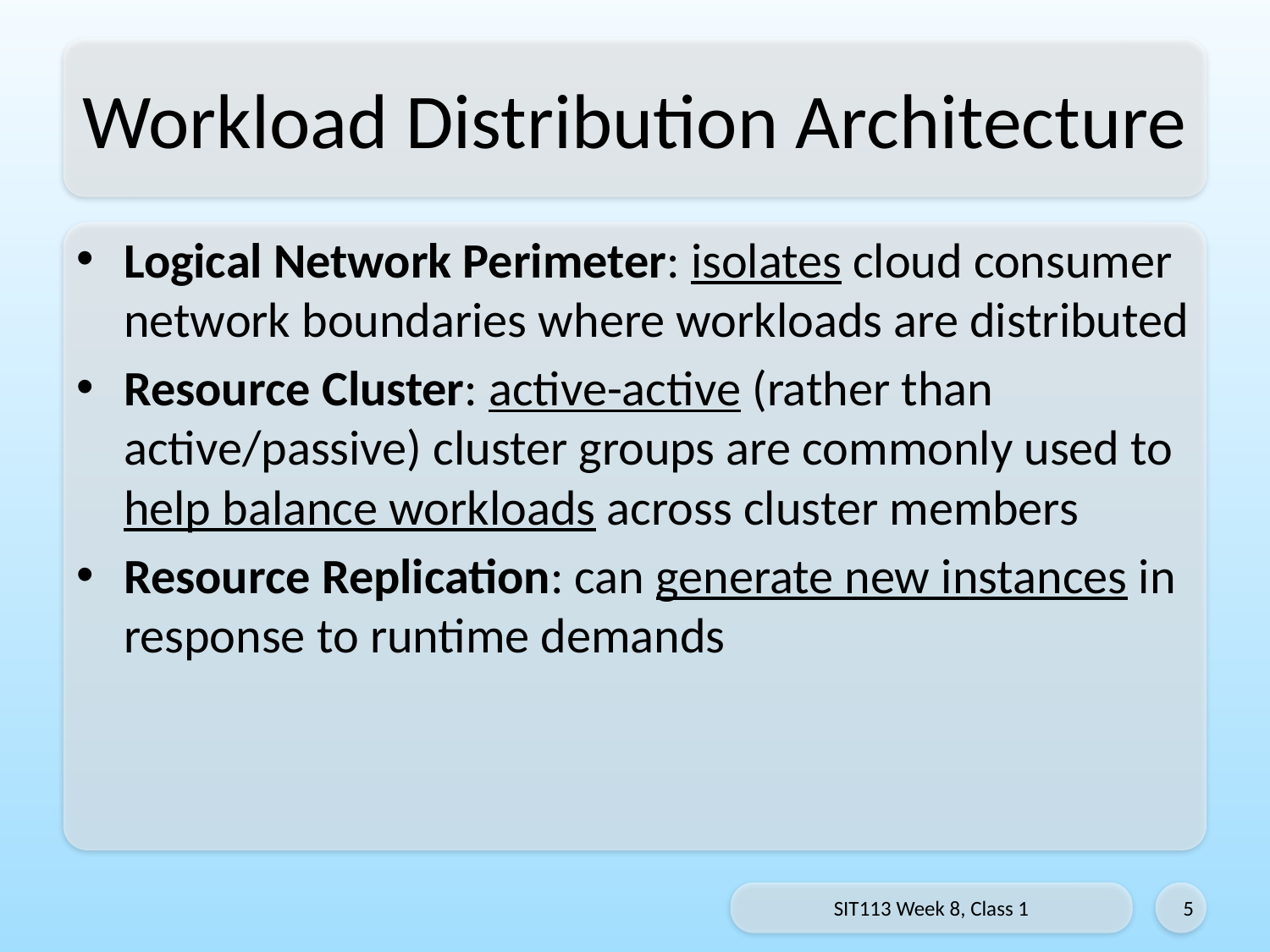

# Workload Distribution Architecture
Logical Network Perimeter: isolates cloud consumer network boundaries where workloads are distributed
Resource Cluster: active-active (rather than active/passive) cluster groups are commonly used to help balance workloads across cluster members
Resource Replication: can generate new instances in response to runtime demands
SIT113 Week 8, Class 1
5